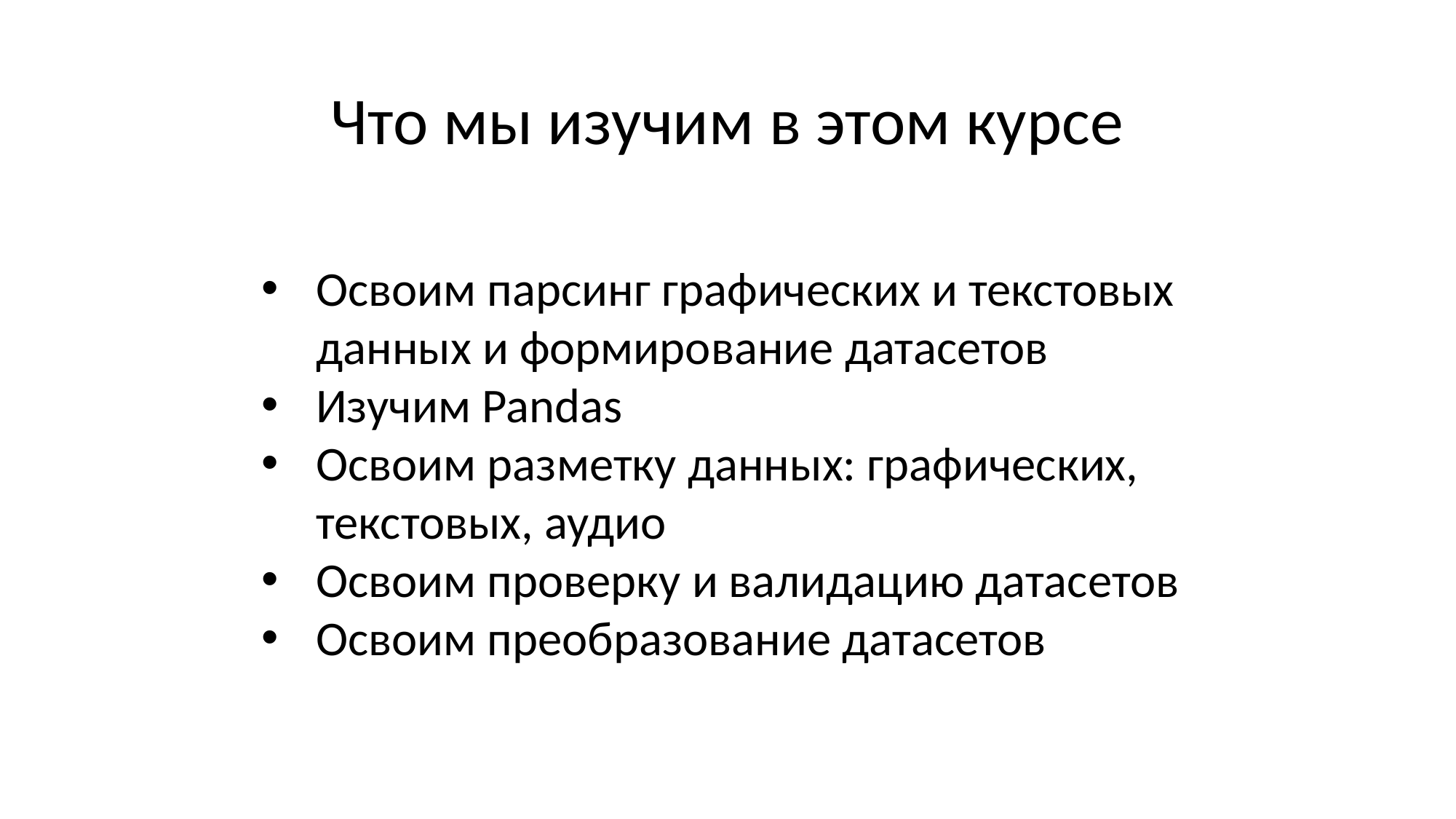

# Что мы изучим в этом курсе
Освоим парсинг графических и текстовых данных и формирование датасетов
Изучим Pandas
Освоим разметку данных: графических, текстовых, аудио
Освоим проверку и валидацию датасетов
Освоим преобразование датасетов